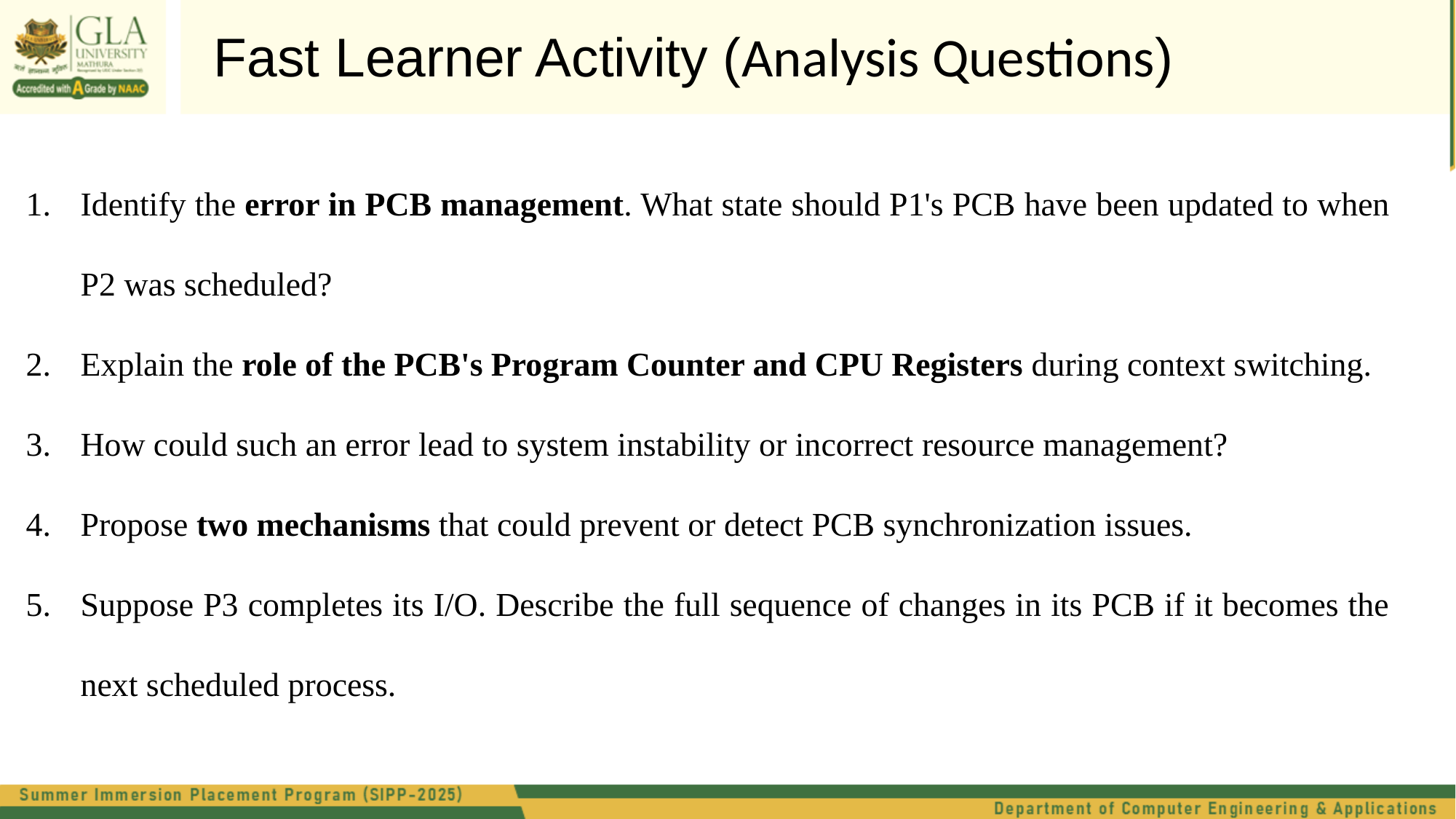

Fast Learner Activity (Analysis Questions)
Identify the error in PCB management. What state should P1's PCB have been updated to when P2 was scheduled?
Explain the role of the PCB's Program Counter and CPU Registers during context switching.
How could such an error lead to system instability or incorrect resource management?
Propose two mechanisms that could prevent or detect PCB synchronization issues.
Suppose P3 completes its I/O. Describe the full sequence of changes in its PCB if it becomes the next scheduled process.